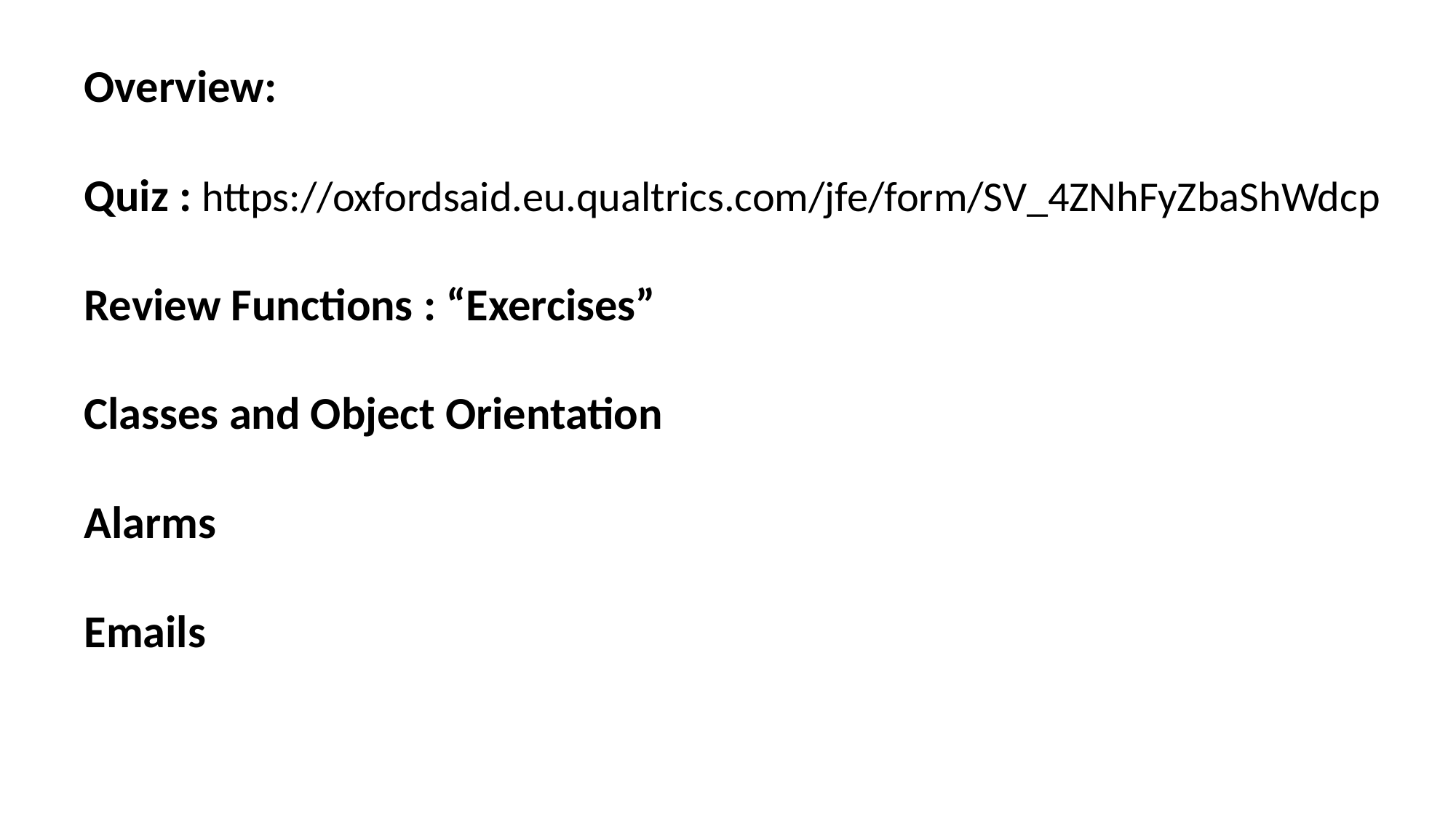

Overview:

Quiz : https://oxfordsaid.eu.qualtrics.com/jfe/form/SV_4ZNhFyZbaShWdcp

Review Functions : “Exercises”

Classes and Object Orientation

Alarms

Emails